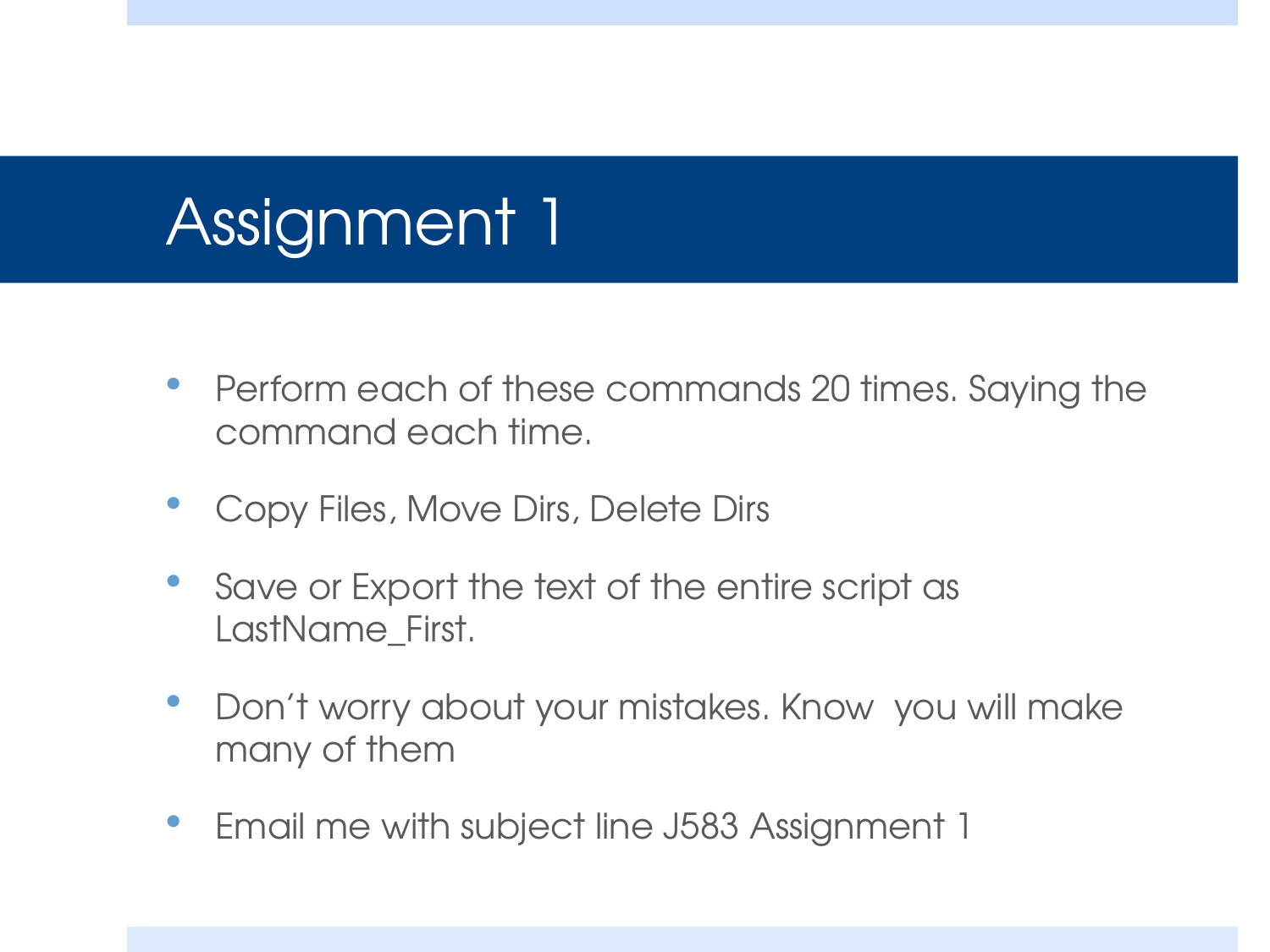

# Assignment 1
Perform each of these commands 20 times. Saying the command each time.
Copy Files, Move Dirs, Delete Dirs
Save or Export the text of the entire script as LastName_First.
Don’t worry about your mistakes. Know  you will make many of them
Email me with subject line J583 Assignment 1